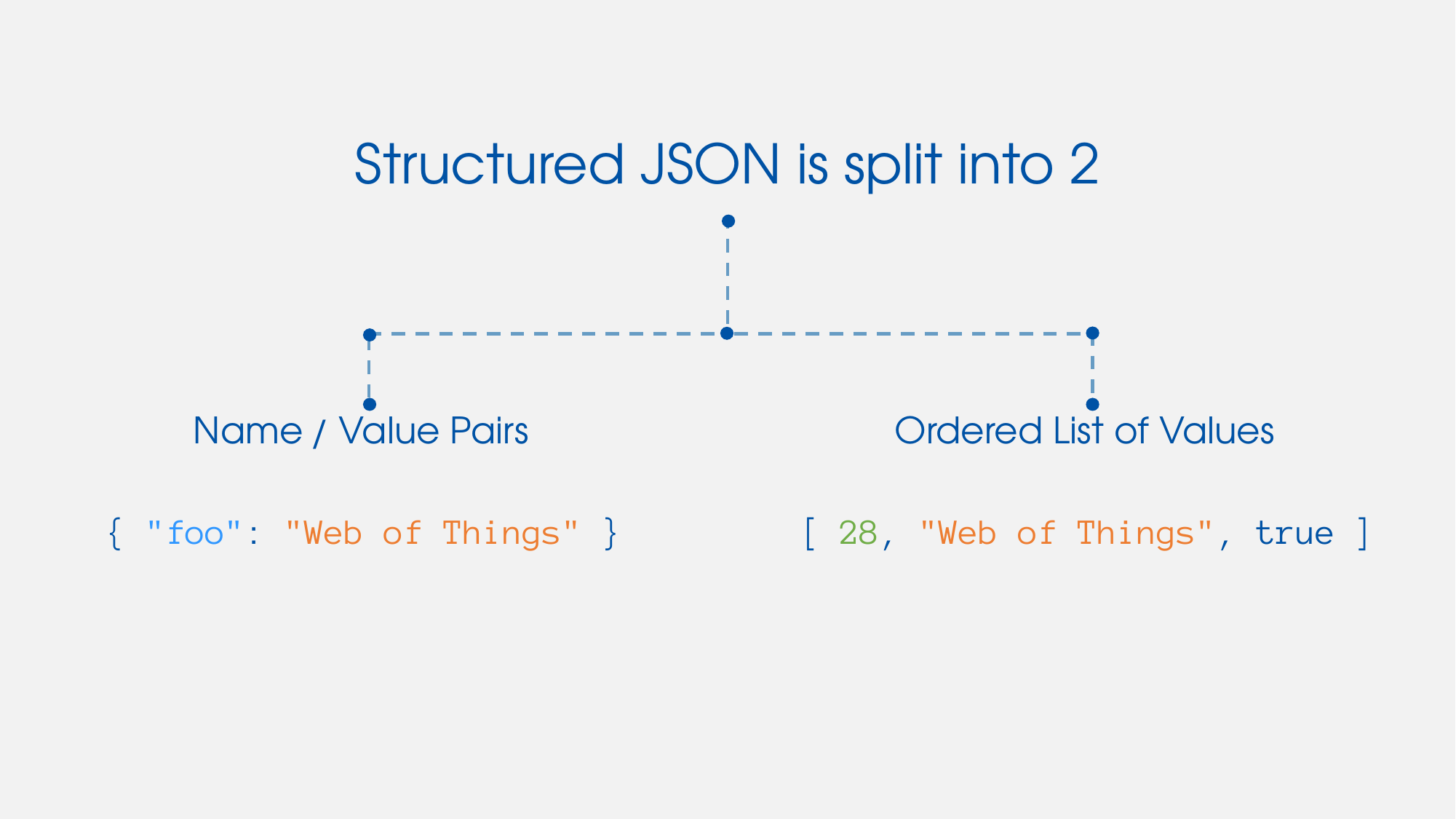

# Structured JSON is split into 2

Name
/ Value Pairs
Ordered List of Values
{ "foo": "Web of Things" }
[ 28, "Web of Things", true ]